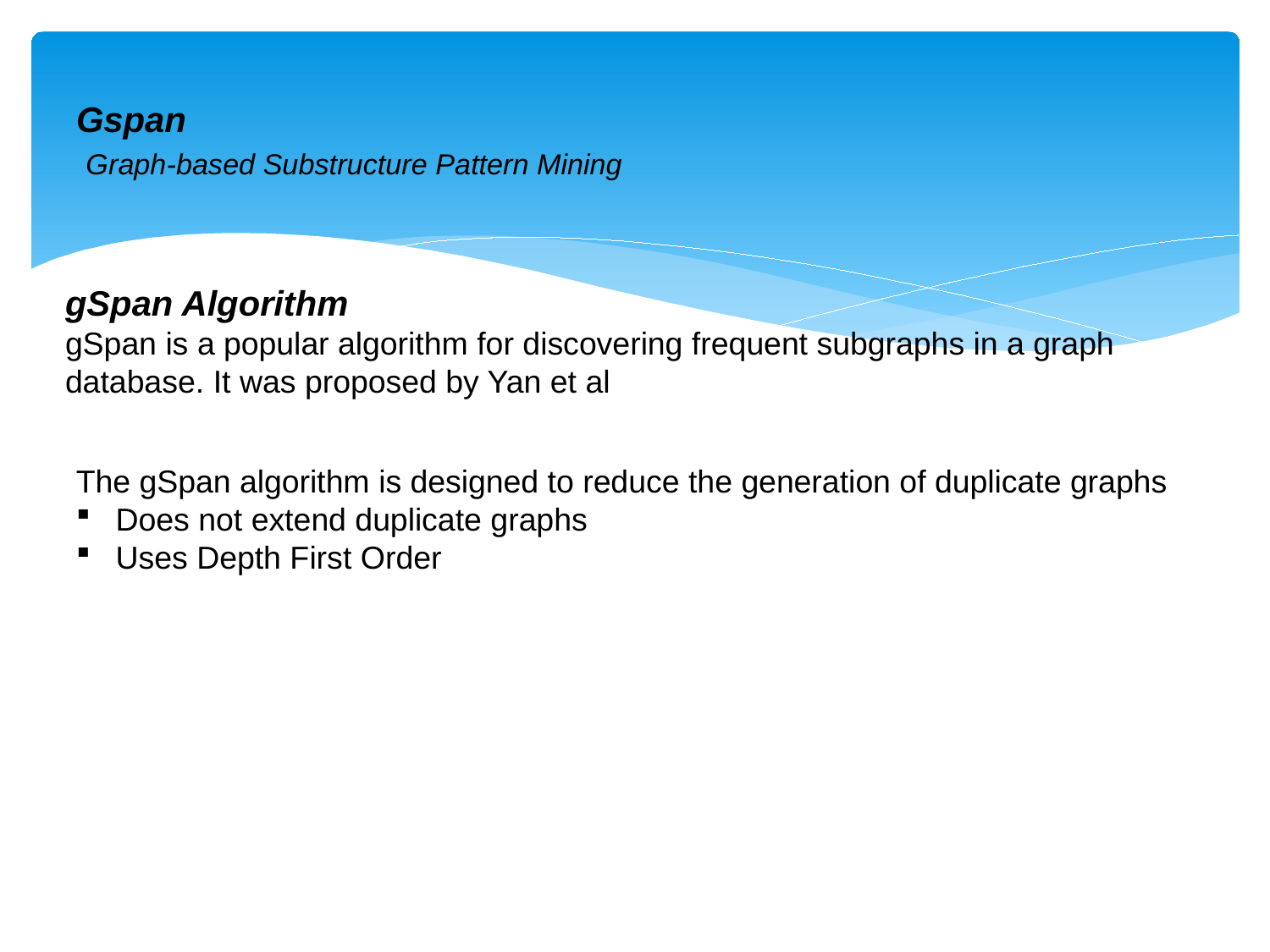

# Gspan Graph-based Substructure Pattern Mining
gSpan Algorithm
gSpan is a popular algorithm for discovering frequent subgraphs in a graph database. It was proposed by Yan et al
The gSpan algorithm is designed to reduce the generation of duplicate graphs
Does not extend duplicate graphs
Uses Depth First Order